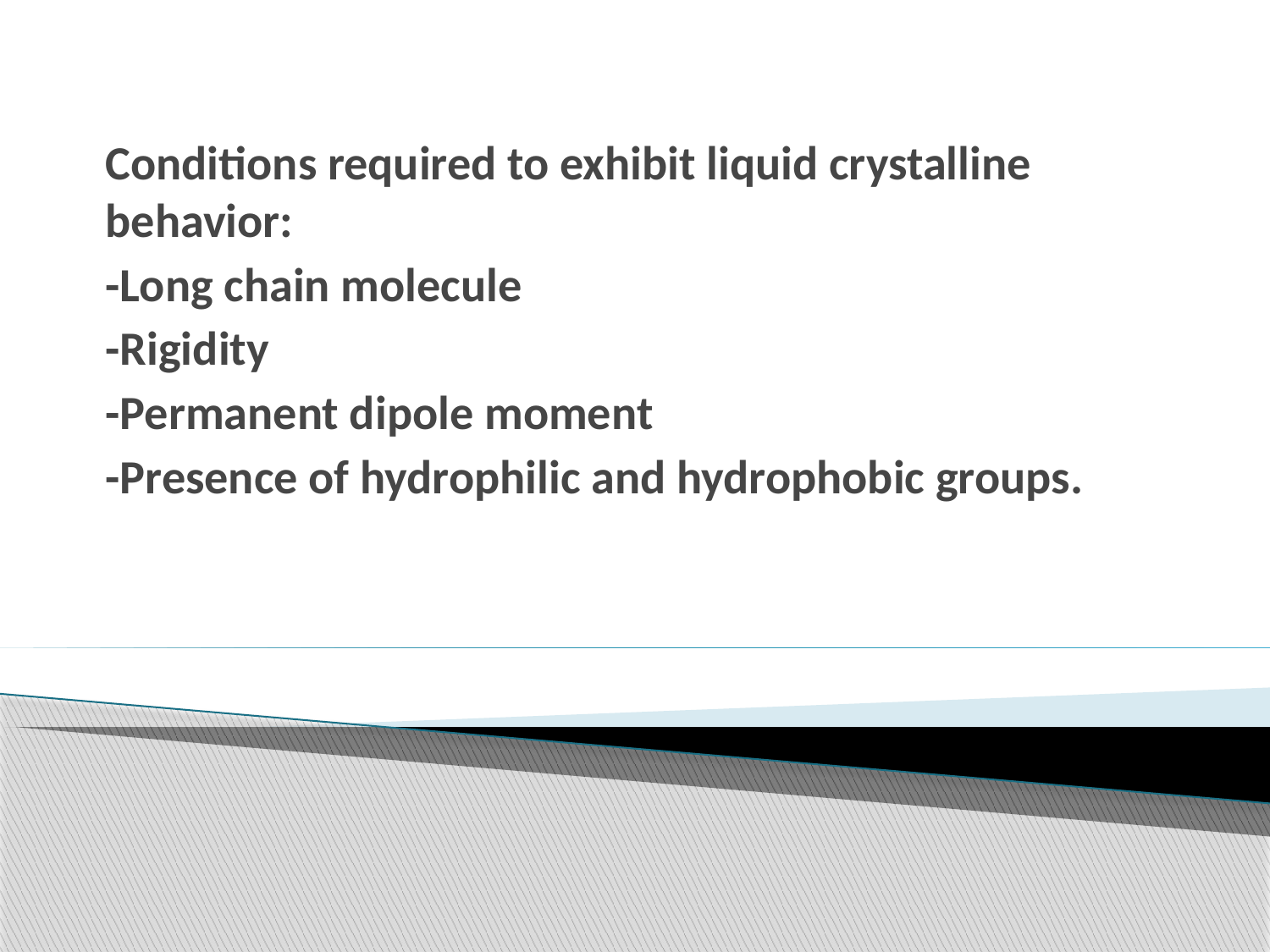

Conditions required to exhibit liquid crystalline behavior:
-Long chain molecule
-Rigidity
-Permanent dipole moment
-Presence of hydrophilic and hydrophobic groups.